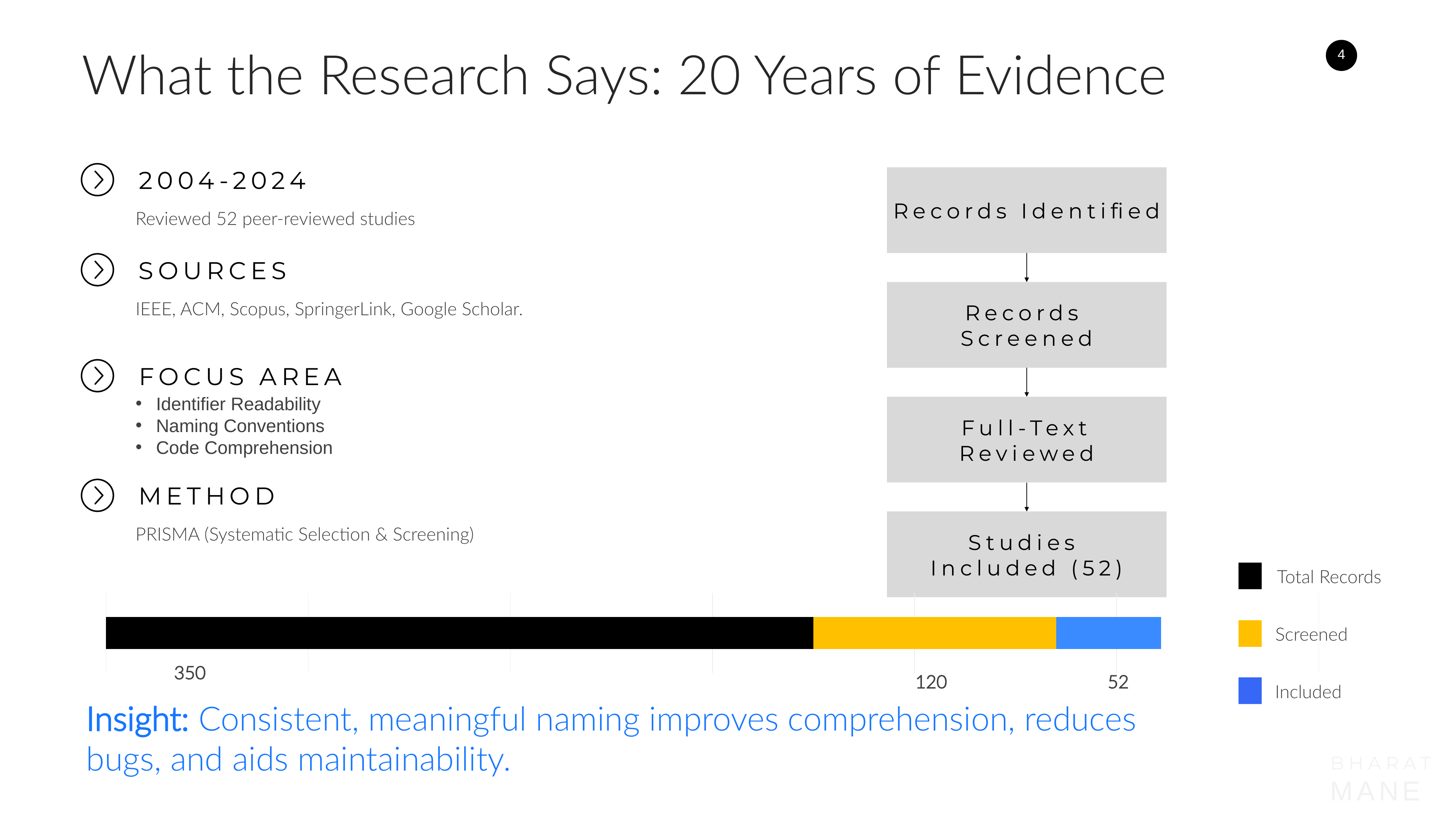

What the Research Says: 20 Years of Evidence
2004-2024

Reviewed 52 peer-reviewed studies
Records Identified
SOURCES

IEEE, ACM, Scopus, SpringerLink, Google Scholar.
Records
Screened
FOCUS AREA

Identifier Readability
Naming Conventions
Code Comprehension
Full-Text Reviewed
METHOD

PRISMA (Systematic Selection & Screening)
Studies
Included (52)
Total Records

Screened

Included

### Chart

| Category | Series 1 | Series 2 | Series 3 |
|---|---|---|---|
| Category 1 | 350.0 | 120.0 | 52.0 |
350
120
52
Insight: Consistent, meaningful naming improves comprehension, reduces bugs, and aids maintainability.